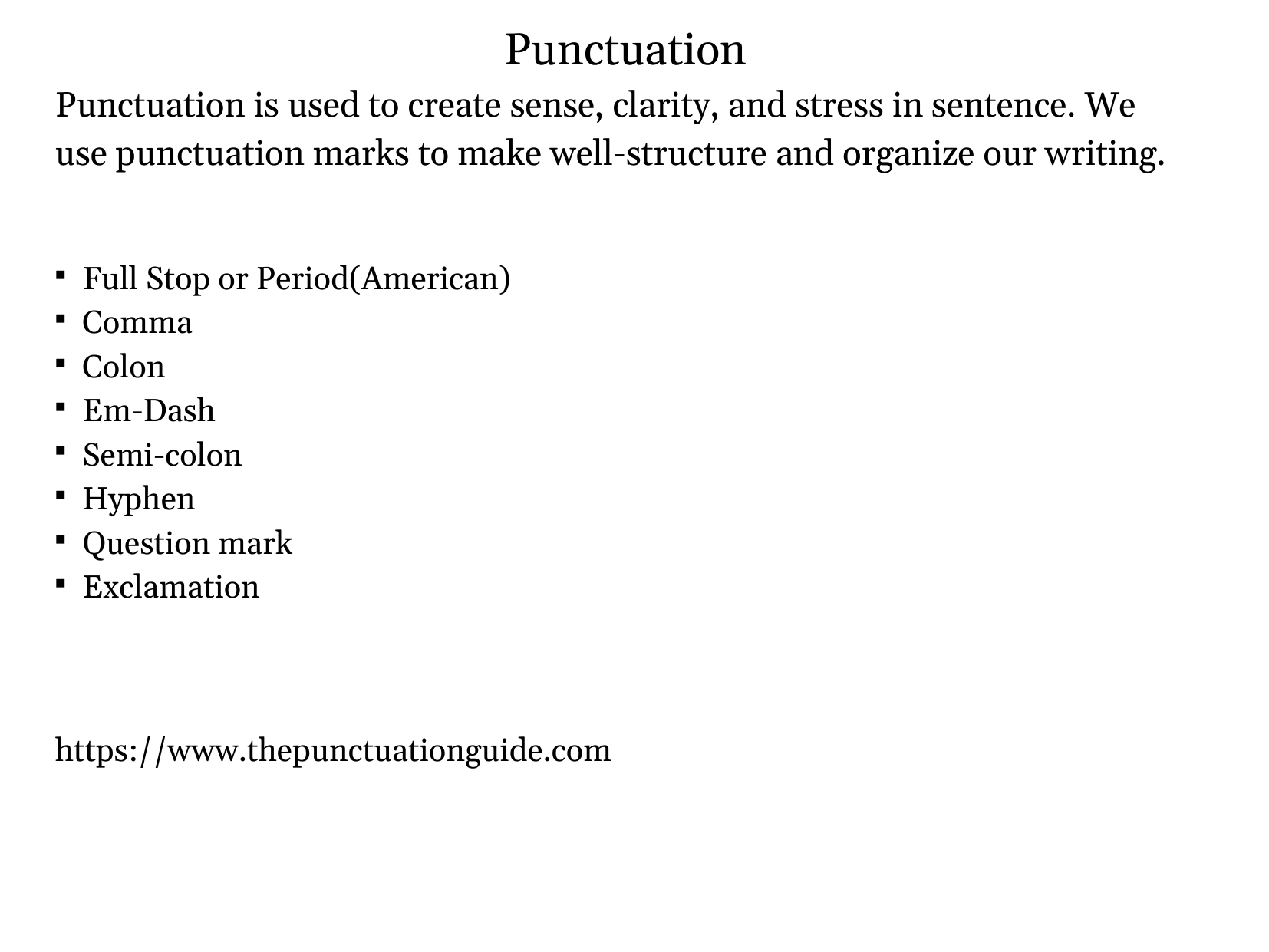

Punctuation
Punctuation is used to create sense, clarity, and stress in sentence. We use punctuation marks to make well-structure and organize our writing.

Full Stop or Period(American)
Comma
Colon
Em-Dash
Semi-colon
Hyphen
Question mark
Exclamation

https://www.thepunctuationguide.com